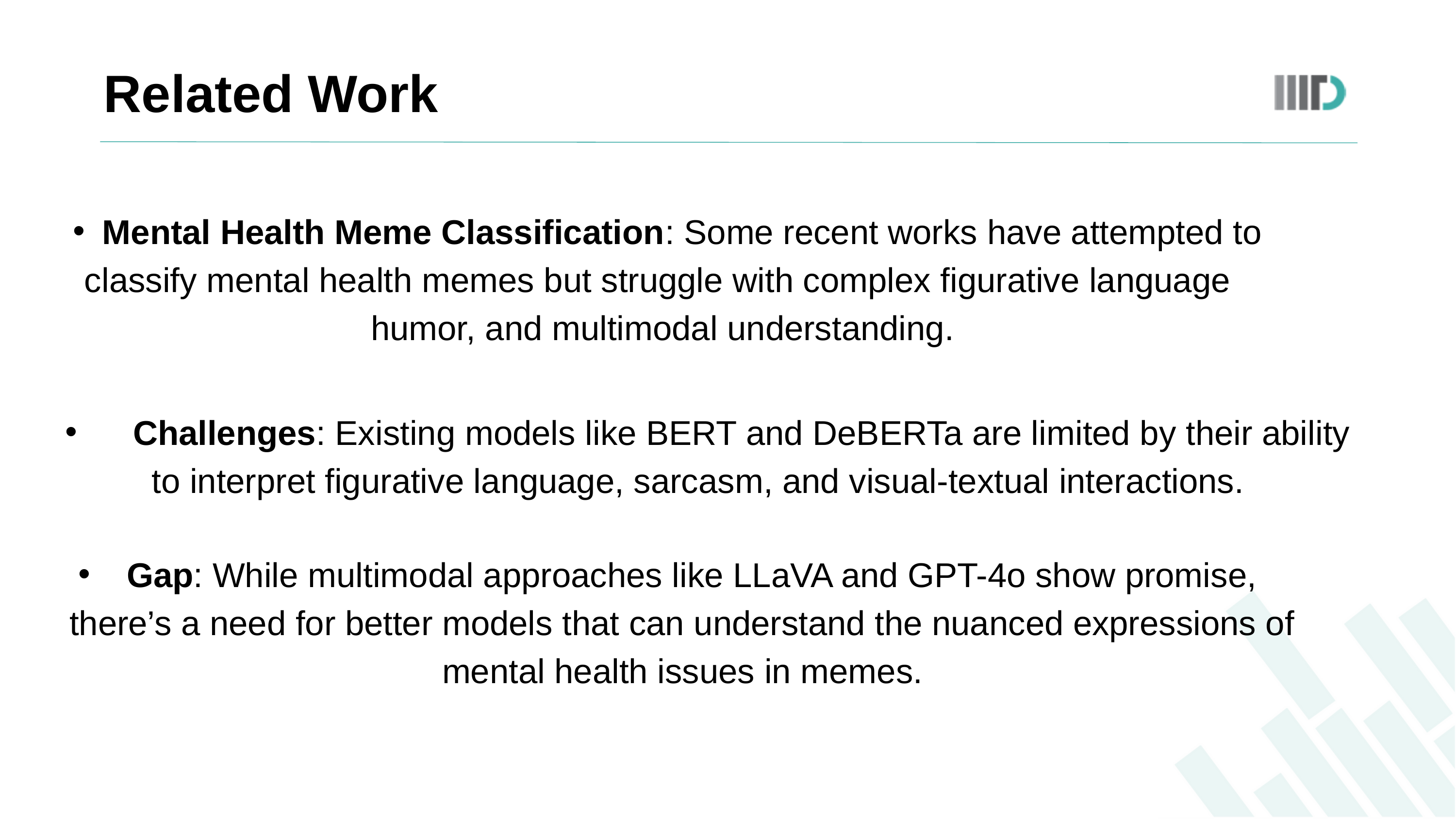

Related Work

Mental Health Meme Classification: Some recent works have attempted to
classify mental health memes but struggle with complex figurative language
 humor, and multimodal understanding.
    Challenges: Existing models like BERT and DeBERTa are limited by their ability
 to interpret figurative language, sarcasm, and visual-textual interactions.
  Gap: While multimodal approaches like LLaVA and GPT-4o show promise, there’s a need for better models that can understand the nuanced expressions of mental health issues in memes.